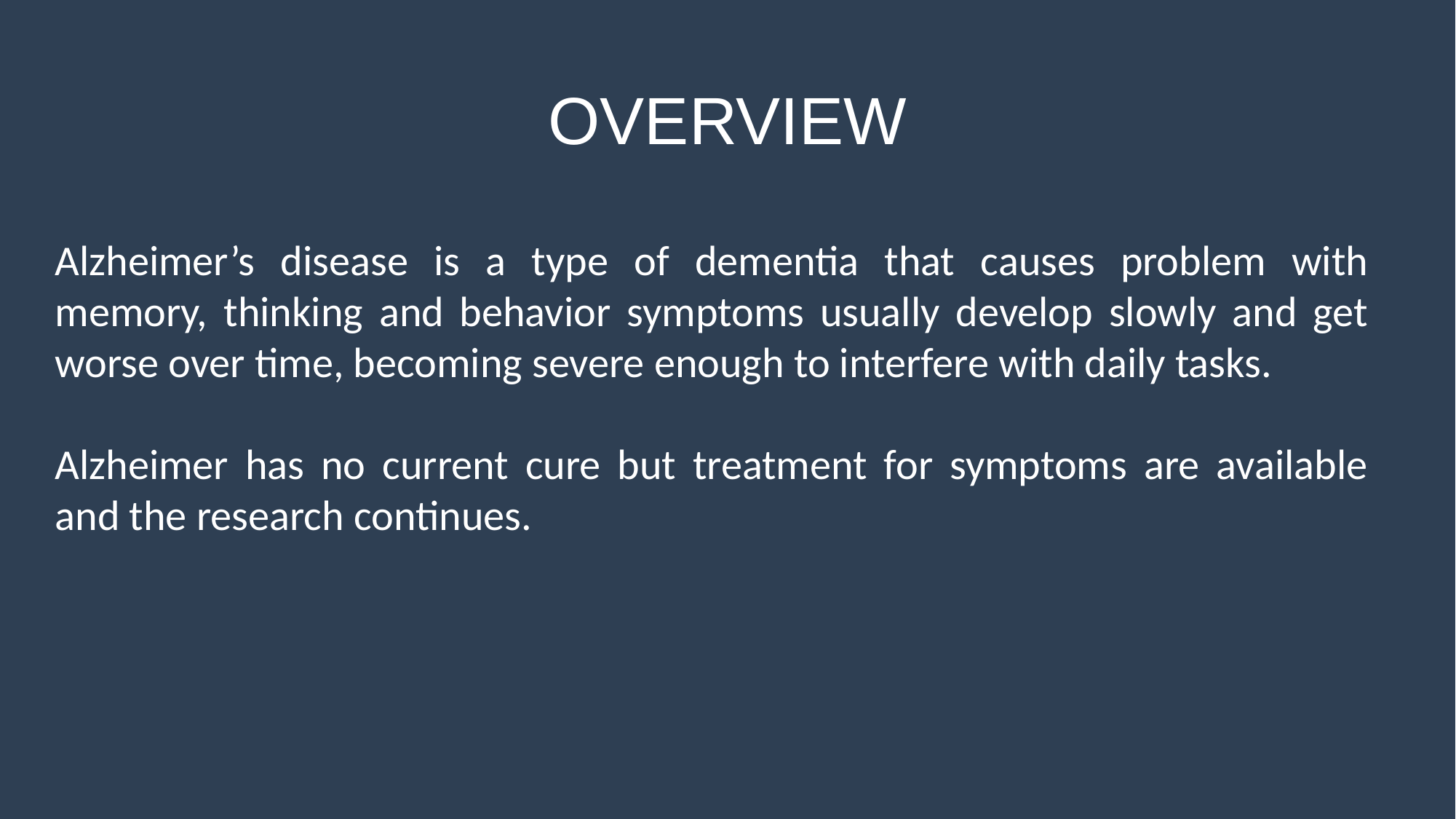

# OVERVIEW
Alzheimer’s disease is a type of dementia that causes problem with memory, thinking and behavior symptoms usually develop slowly and get worse over time, becoming severe enough to interfere with daily tasks.

Alzheimer has no current cure but treatment for symptoms are available and the research continues.